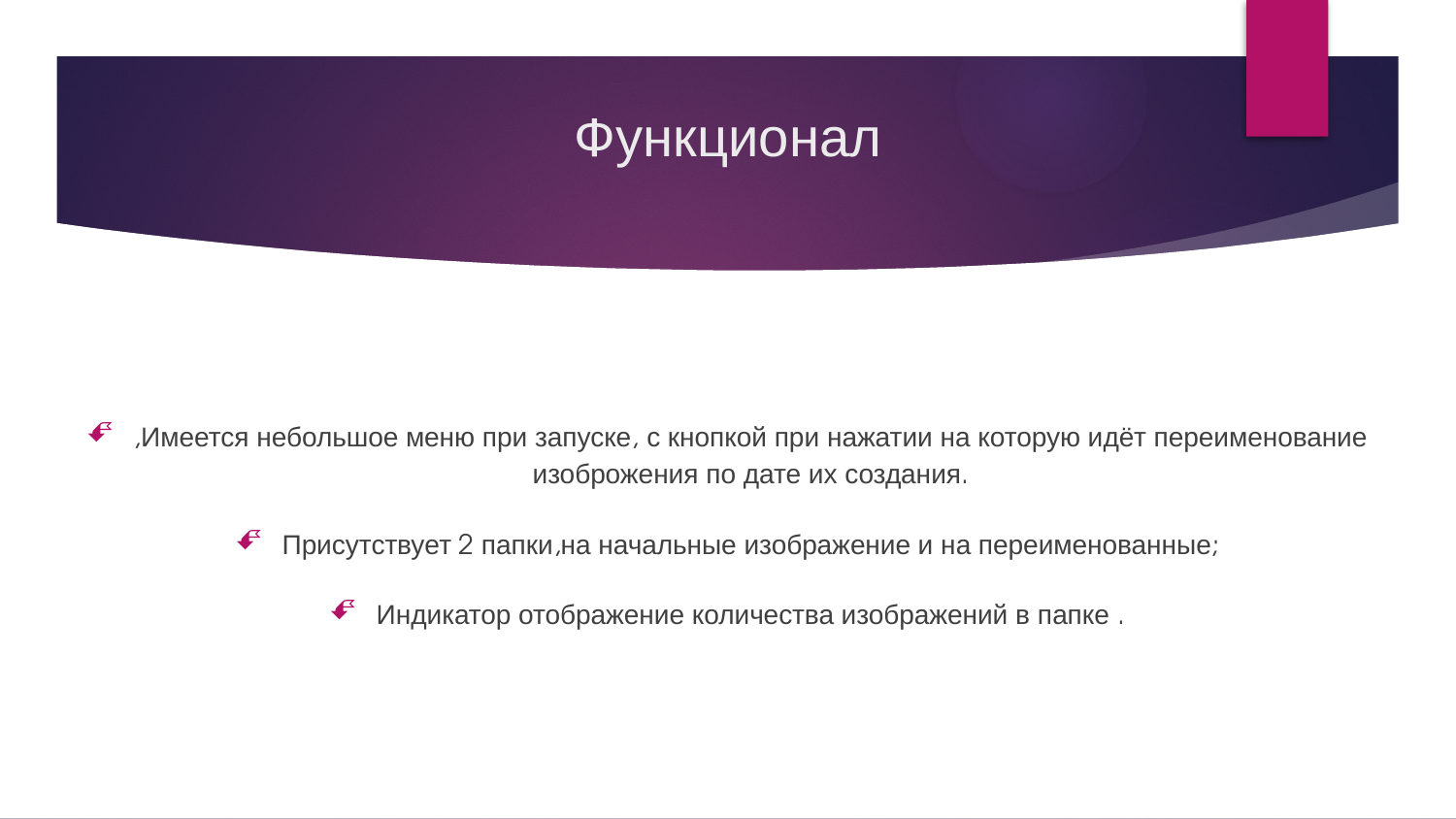

# Функционал

,Имеется небольшое меню при запуске, с кнопкой при нажатии на которую идёт переименование изоброжения по дате их создания.
Присутствует 2 папки,на начальные изображение и на переименованные;
Индикатор отображение количества изображений в папке .